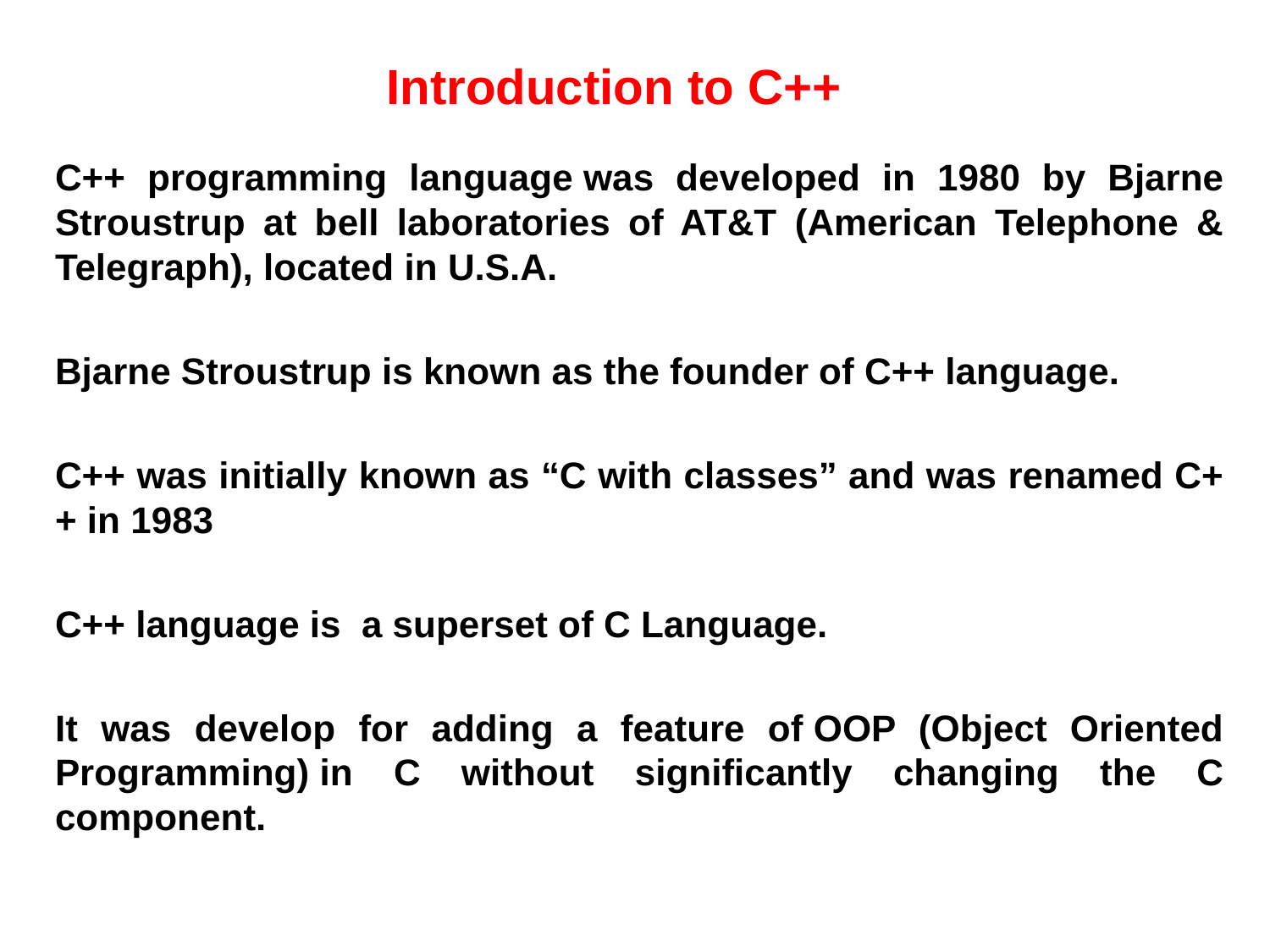

# Introduction to C++

C++ programming language was developed in 1980 by Bjarne Stroustrup at bell laboratories of AT&T (American Telephone & Telegraph), located in U.S.A.

Bjarne Stroustrup is known as the founder of C++ language.

C++ was initially known as “C with classes” and was renamed C++ in 1983

C++ language is  a superset of C Language.

It was develop for adding a feature of OOP (Object Oriented Programming) in C without significantly changing the C component.